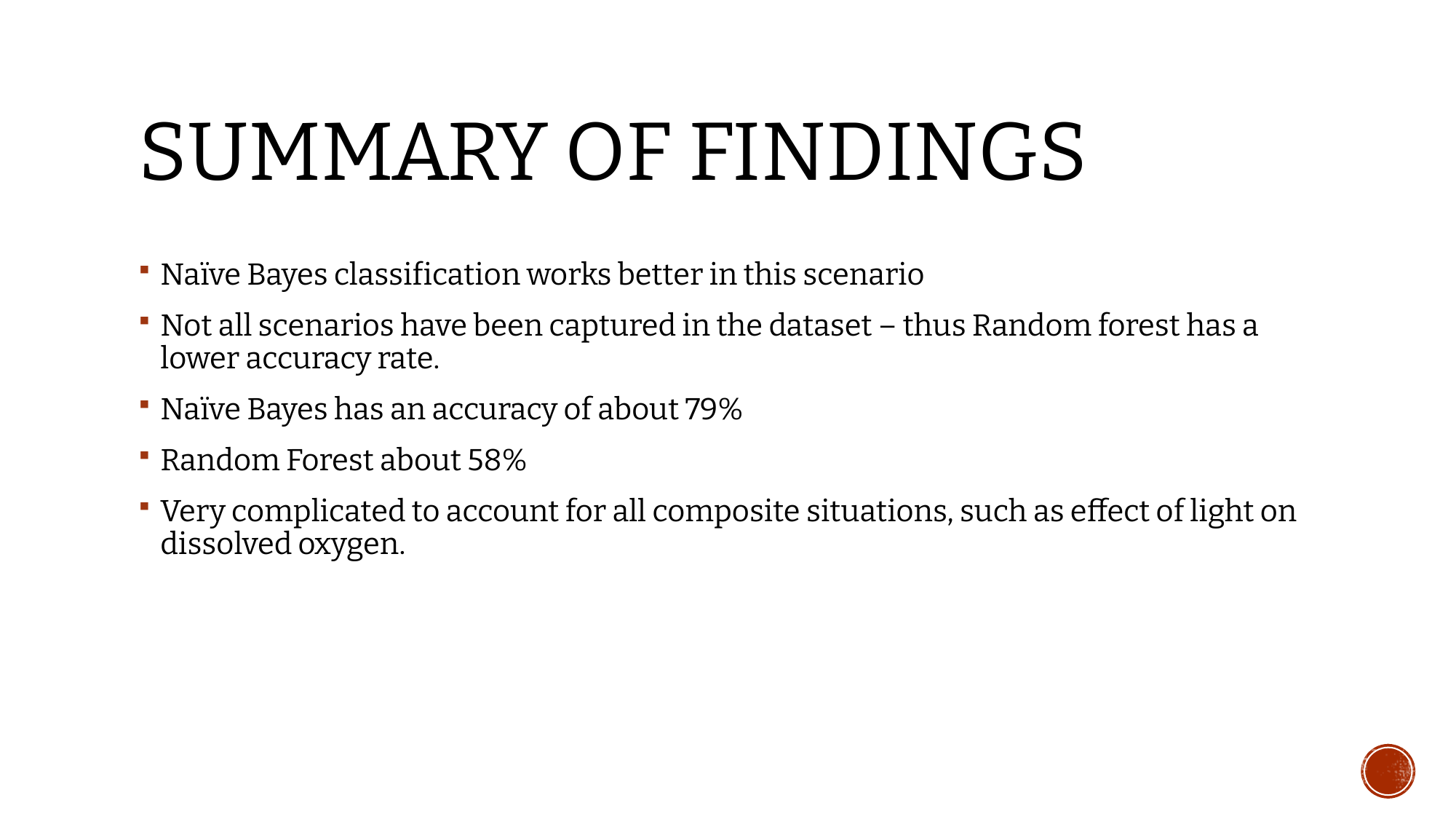

# Summary of Findings
Naïve Bayes classification works better in this scenario
Not all scenarios have been captured in the dataset – thus Random forest has a lower accuracy rate.
Naïve Bayes has an accuracy of about 79%
Random Forest about 58%
Very complicated to account for all composite situations, such as effect of light on dissolved oxygen.